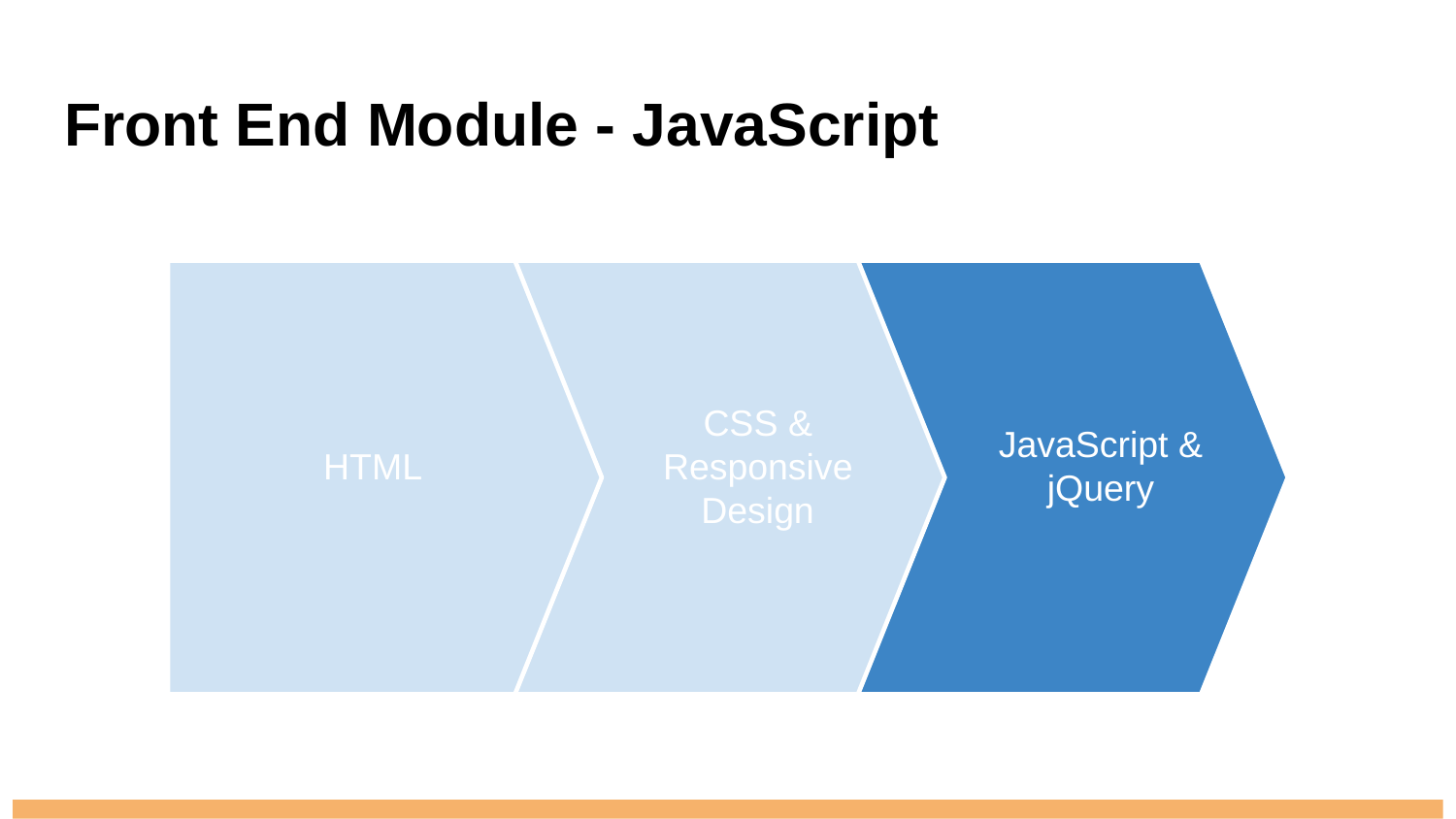

# Front End Module - JavaScript

CSS & Responsive Design
JavaScript & jQuery
HTML